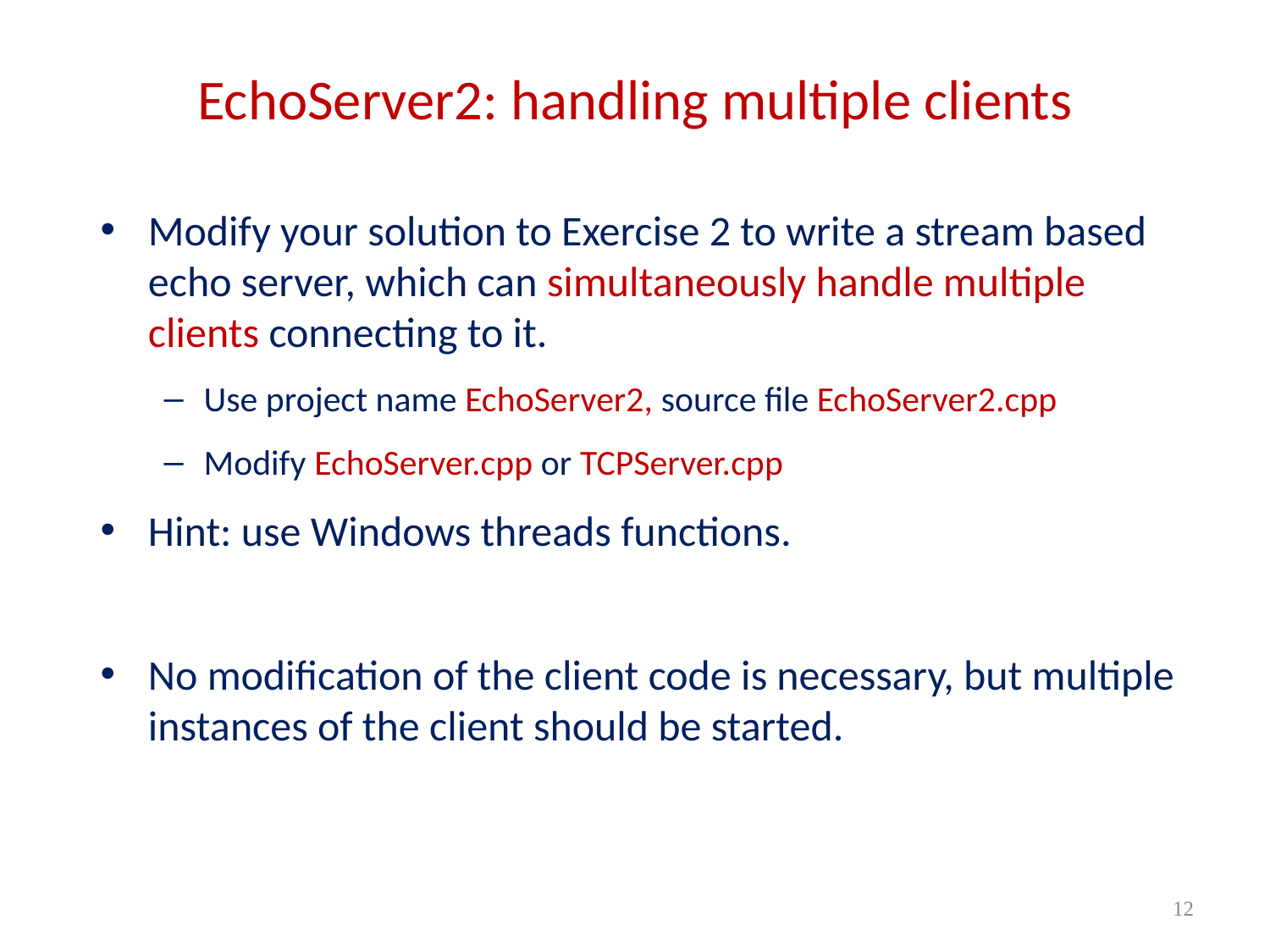

# EchoServer2: handling multiple clients
Modify your solution to Exercise 2 to write a stream based echo server, which can simultaneously handle multiple clients connecting to it.
Use project name EchoServer2, source file EchoServer2.cpp
Modify EchoServer.cpp or TCPServer.cpp
Hint: use Windows threads functions.

No modification of the client code is necessary, but multiple instances of the client should be started.

12